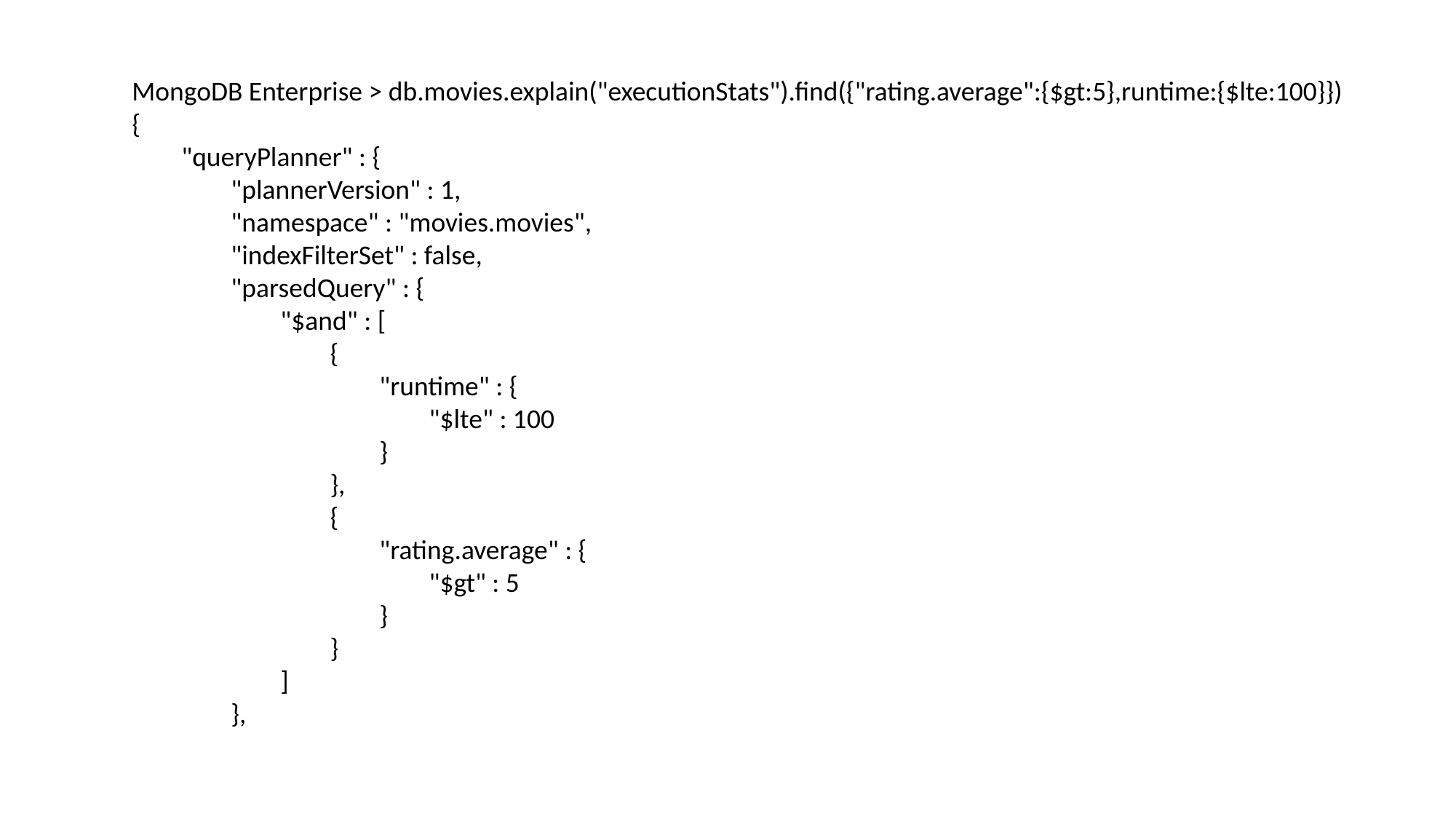

MongoDB Enterprise > db.movies.explain("executionStats").find({"rating.average":{$gt:5},runtime:{$lte:100}})
{
        "queryPlanner" : {
                "plannerVersion" : 1,
                "namespace" : "movies.movies",
                "indexFilterSet" : false,
                "parsedQuery" : {
                        "$and" : [
                                {
                                        "runtime" : {
                                                "$lte" : 100
                                        }
                                },
                                {
                                        "rating.average" : {
                                                "$gt" : 5
                                        }
                                }
                        ]
                },